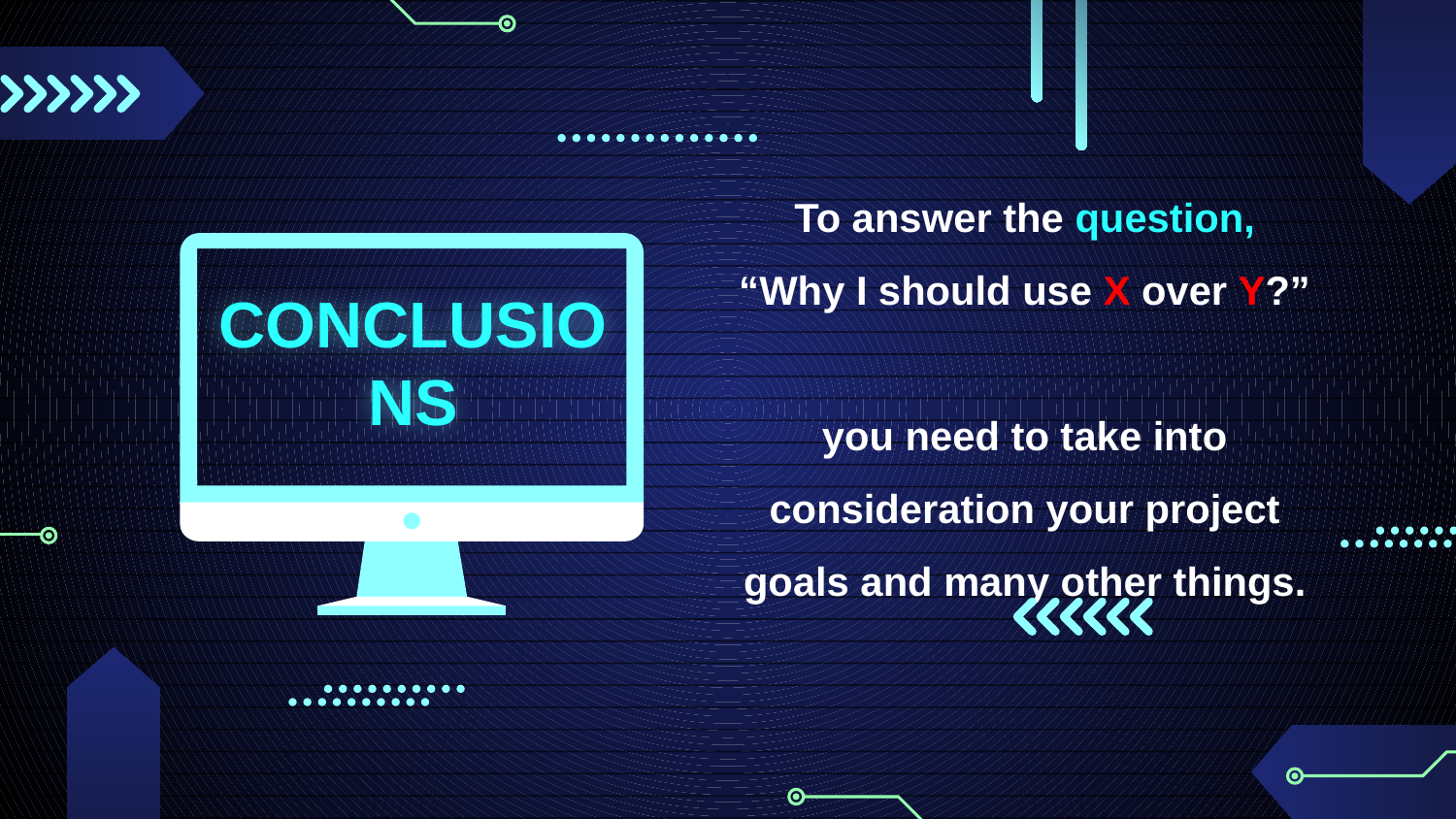

To answer the question,
 “Why I should use X over Y?”

you need to take into consideration your project goals and many other things.

# CONCLUSIONS